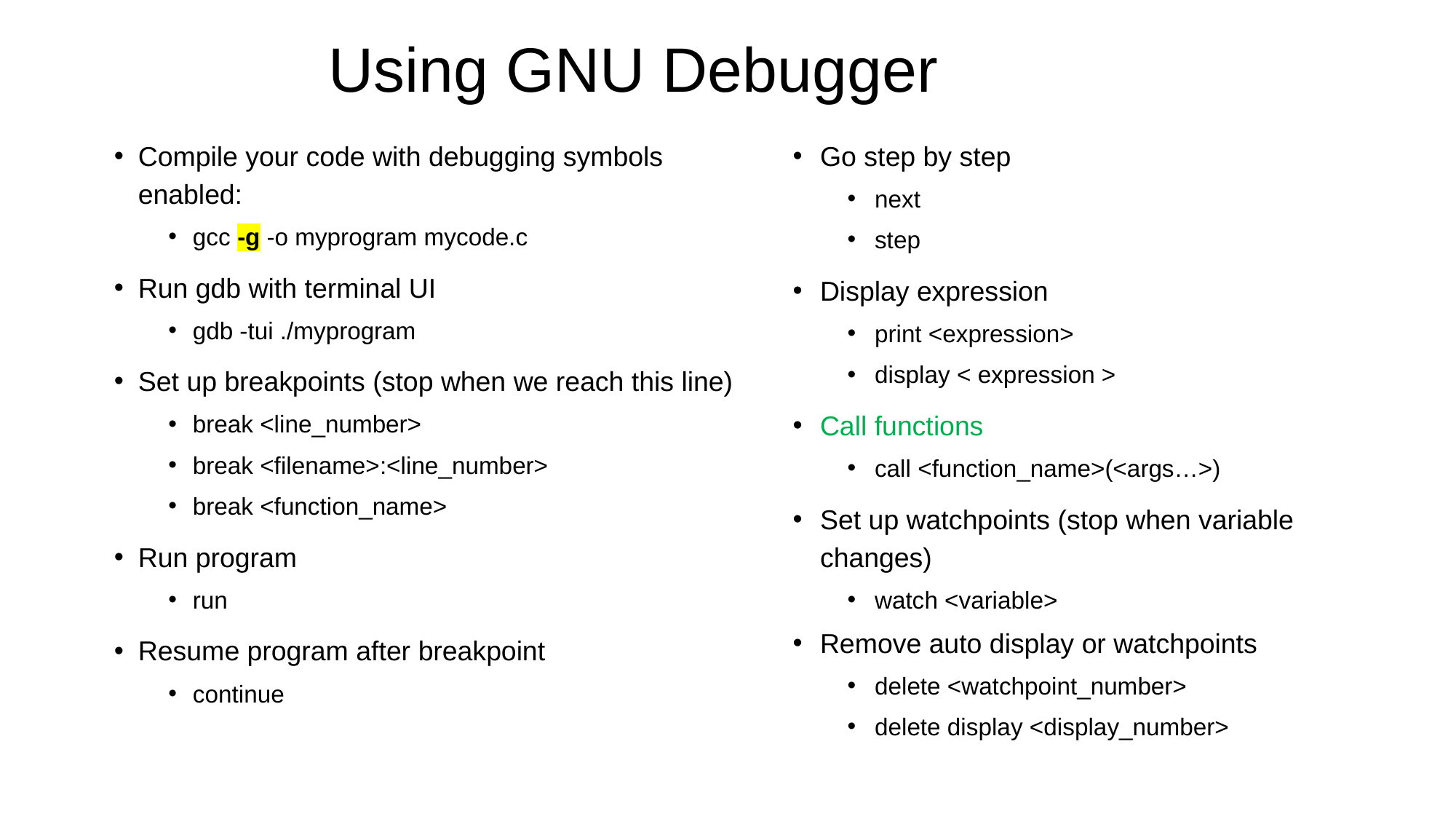

# Using GNU Debugger
Go step by step
next
step
Display expression
print <expression>
display < expression >
Call functions
call <function_name>(<args…>)
Set up watchpoints (stop when variable changes)
watch <variable>
Remove auto display or watchpoints
delete <watchpoint_number>
delete display <display_number>
Compile your code with debugging symbols enabled:
gcc -g -o myprogram mycode.c
Run gdb with terminal UI
gdb -tui ./myprogram
Set up breakpoints (stop when we reach this line)
break <line_number>
break <filename>:<line_number>
break <function_name>
Run program
run
Resume program after breakpoint
continue